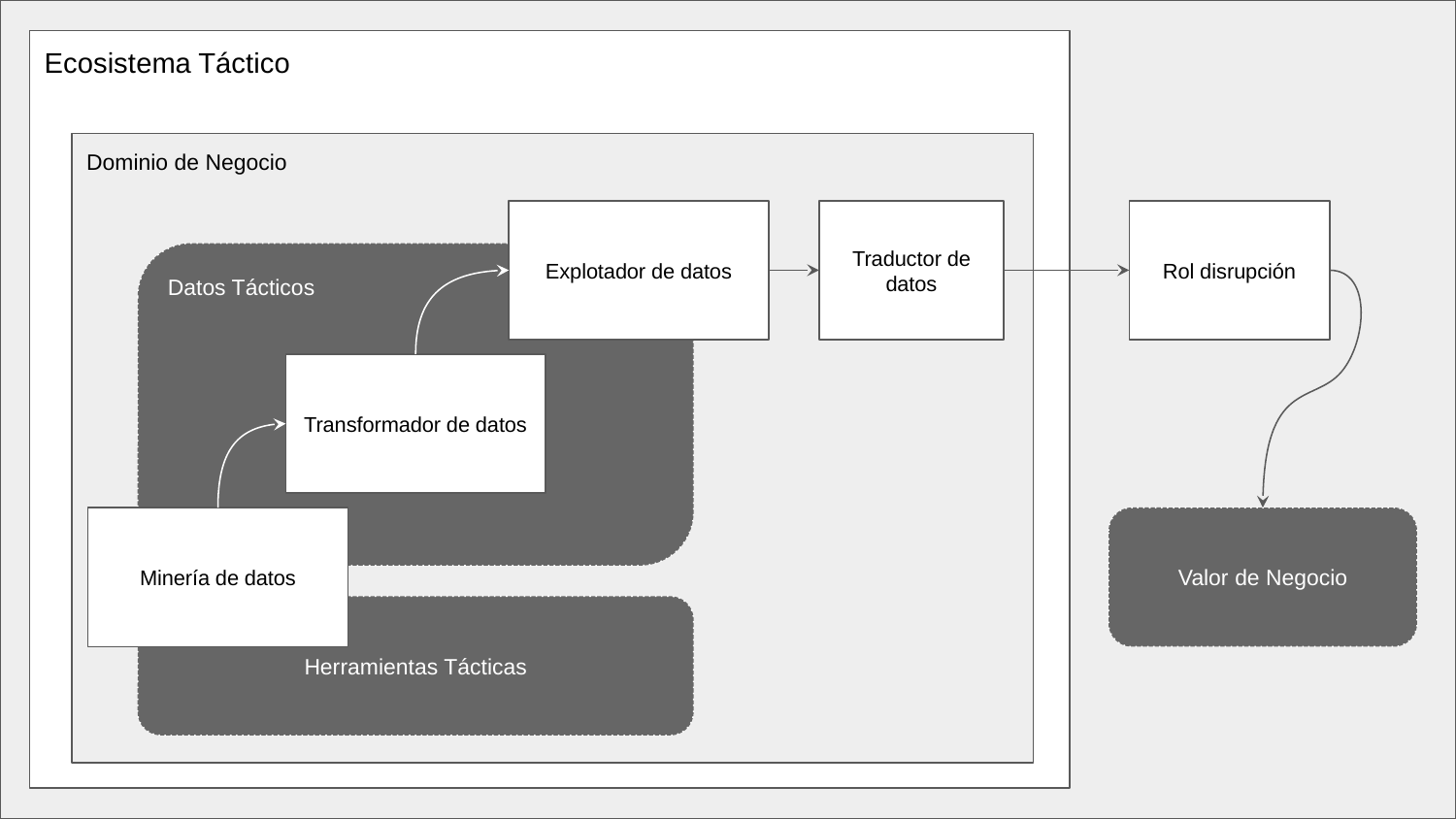

Ecosistema Táctico
Dominio de Negocio
Explotador de datos
Traductor de datos
Rol disrupción
Datos Tácticos
Transformador de datos
Minería de datos
Valor de Negocio
Herramientas Tácticas